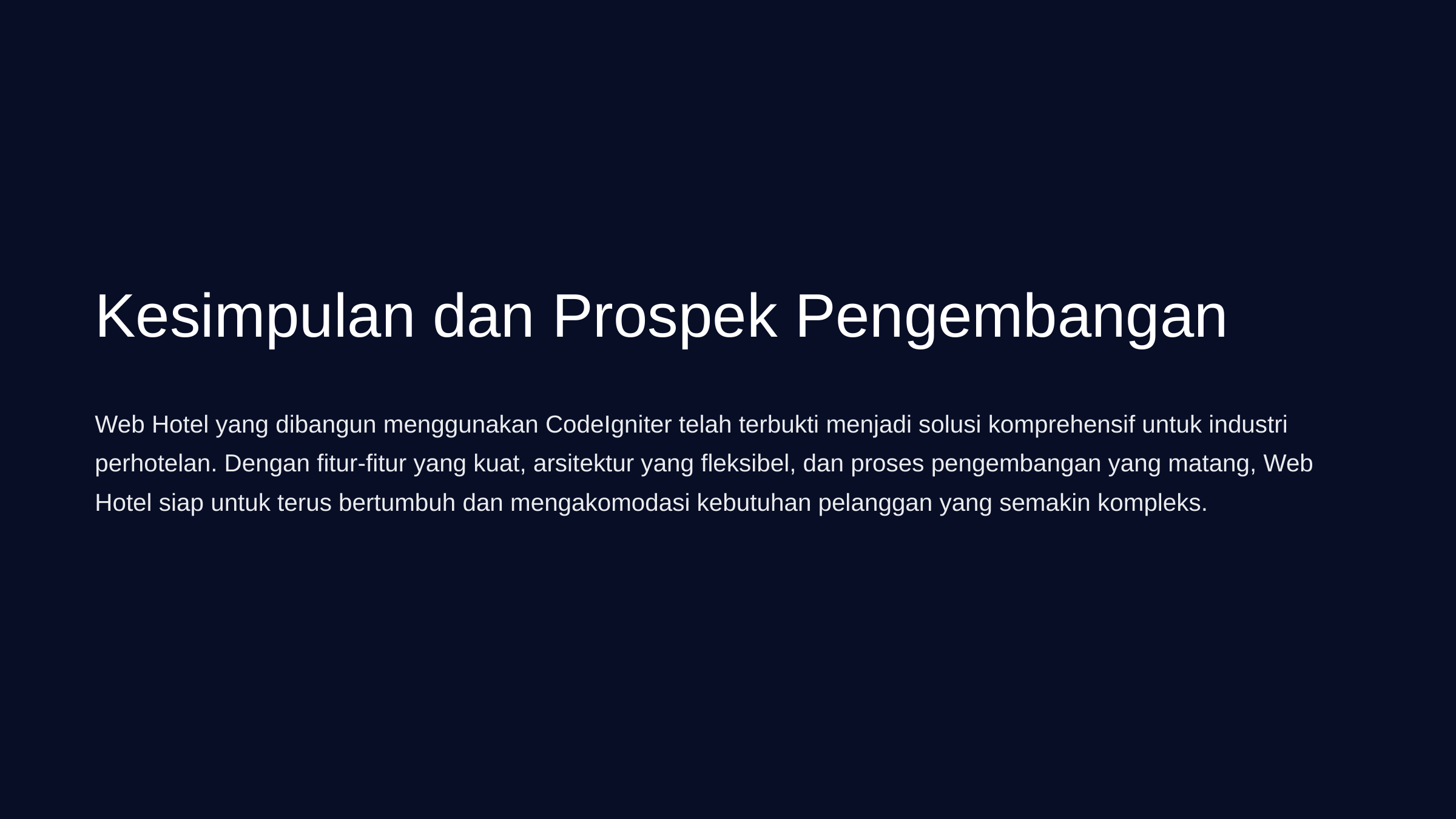

Kesimpulan dan Prospek Pengembangan
Web Hotel yang dibangun menggunakan CodeIgniter telah terbukti menjadi solusi komprehensif untuk industri perhotelan. Dengan fitur-fitur yang kuat, arsitektur yang fleksibel, dan proses pengembangan yang matang, Web Hotel siap untuk terus bertumbuh dan mengakomodasi kebutuhan pelanggan yang semakin kompleks.